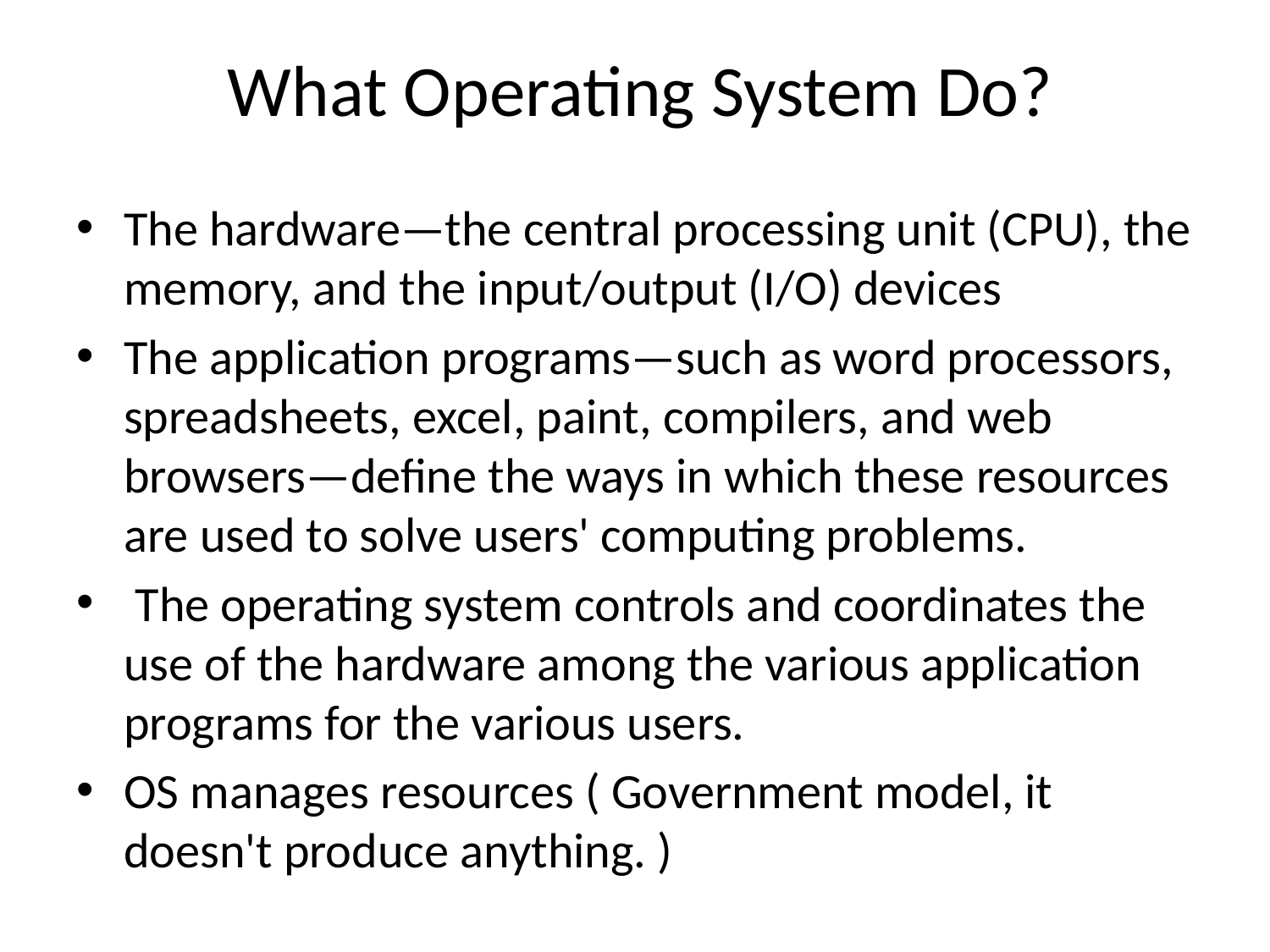

# What Operating System Do?
The hardware—the central processing unit (CPU), the memory, and the input/output (I/O) devices
The application programs—such as word processors, spreadsheets, excel, paint, compilers, and web browsers—define the ways in which these resources are used to solve users' computing problems.
 The operating system controls and coordinates the use of the hardware among the various application programs for the various users.
OS manages resources ( Government model, it doesn't produce anything. )